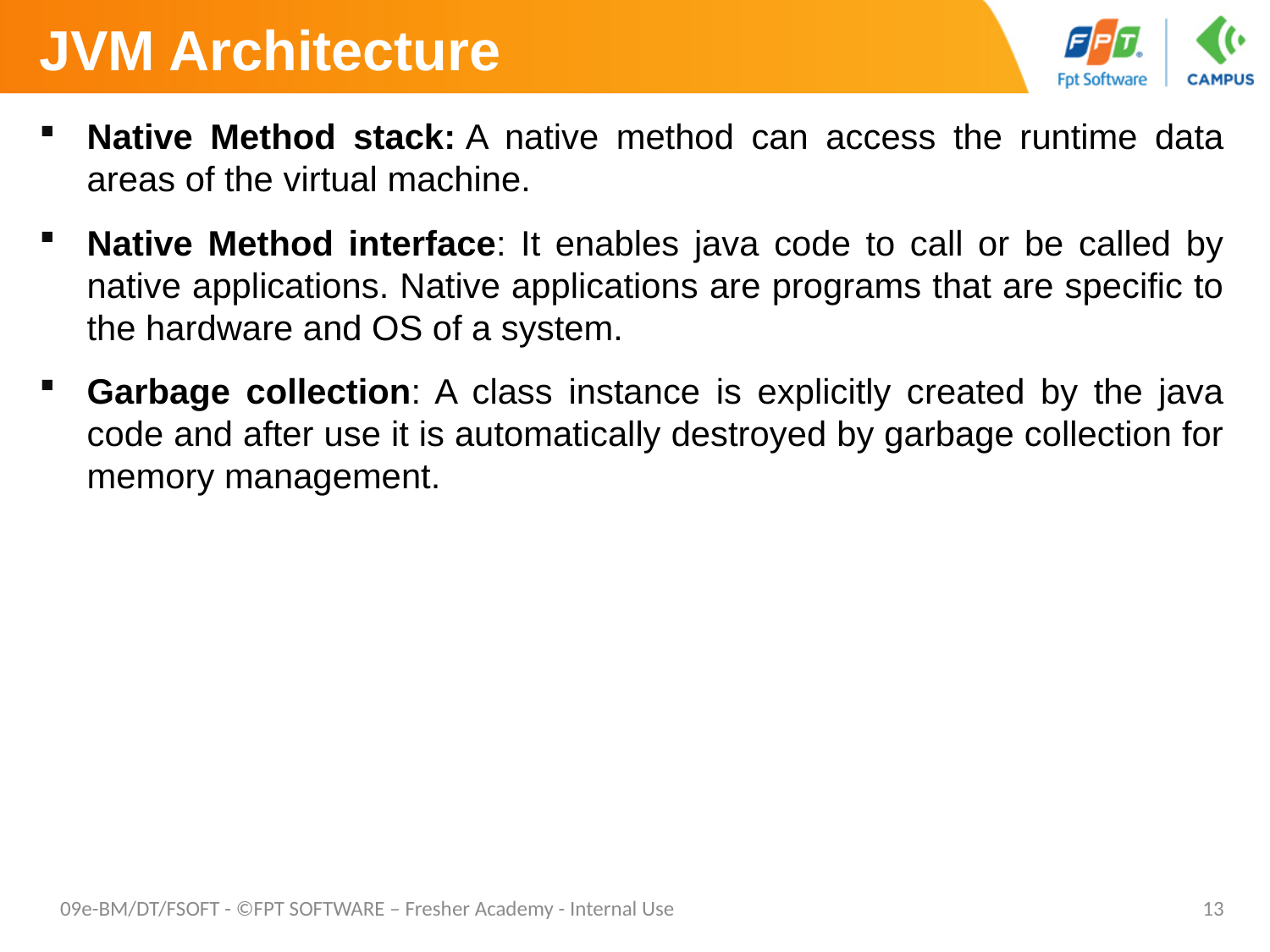

# JVM Architecture
Native Method stack: A native method can access the runtime data areas of the virtual machine.
Native Method interface: It enables java code to call or be called by native applications. Native applications are programs that are specific to the hardware and OS of a system.
Garbage collection: A class instance is explicitly created by the java code and after use it is automatically destroyed by garbage collection for memory management.

09e-BM/DT/FSOFT - ©FPT SOFTWARE – Fresher Academy - Internal Use
13